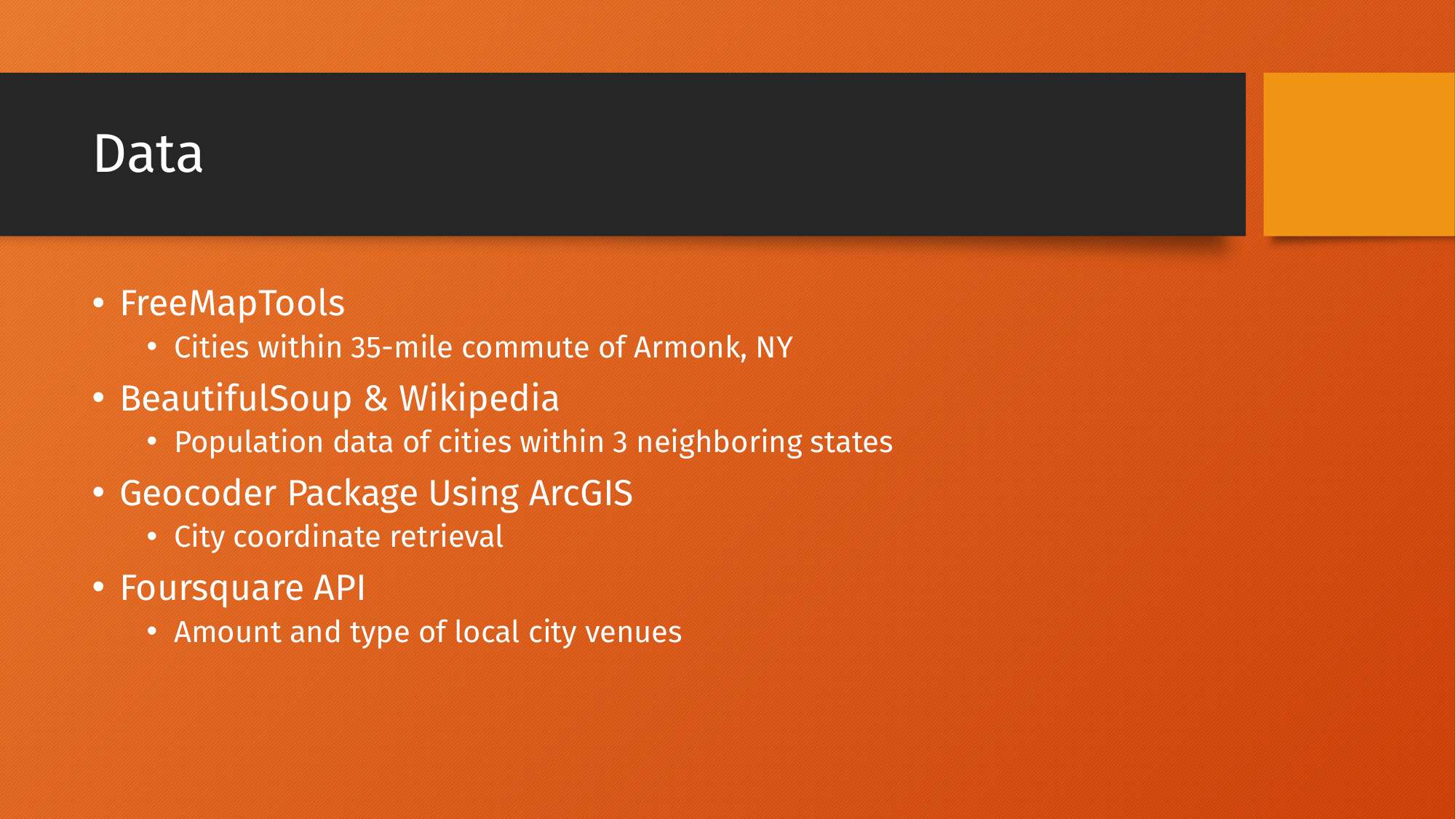

# Data
FreeMapTools
Cities within 35-mile commute of Armonk, NY
BeautifulSoup & Wikipedia
Population data of cities within 3 neighboring states
Geocoder Package Using ArcGIS
City coordinate retrieval
Foursquare API
Amount and type of local city venues